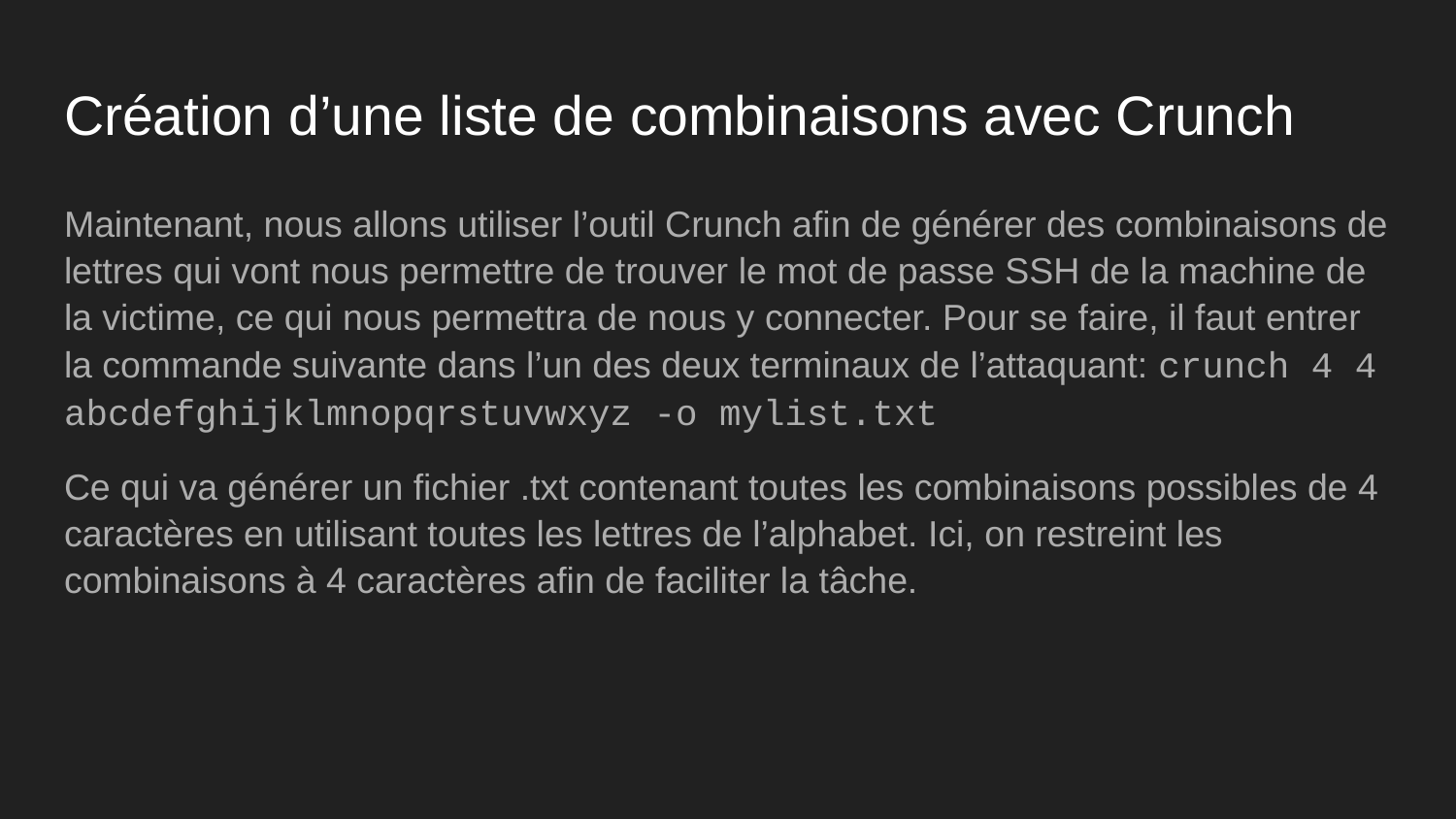

# Création d’une liste de combinaisons avec Crunch
Maintenant, nous allons utiliser l’outil Crunch afin de générer des combinaisons de lettres qui vont nous permettre de trouver le mot de passe SSH de la machine de la victime, ce qui nous permettra de nous y connecter. Pour se faire, il faut entrer la commande suivante dans l’un des deux terminaux de l’attaquant: crunch 4 4 abcdefghijklmnopqrstuvwxyz -o mylist.txt
Ce qui va générer un fichier .txt contenant toutes les combinaisons possibles de 4 caractères en utilisant toutes les lettres de l’alphabet. Ici, on restreint les combinaisons à 4 caractères afin de faciliter la tâche.